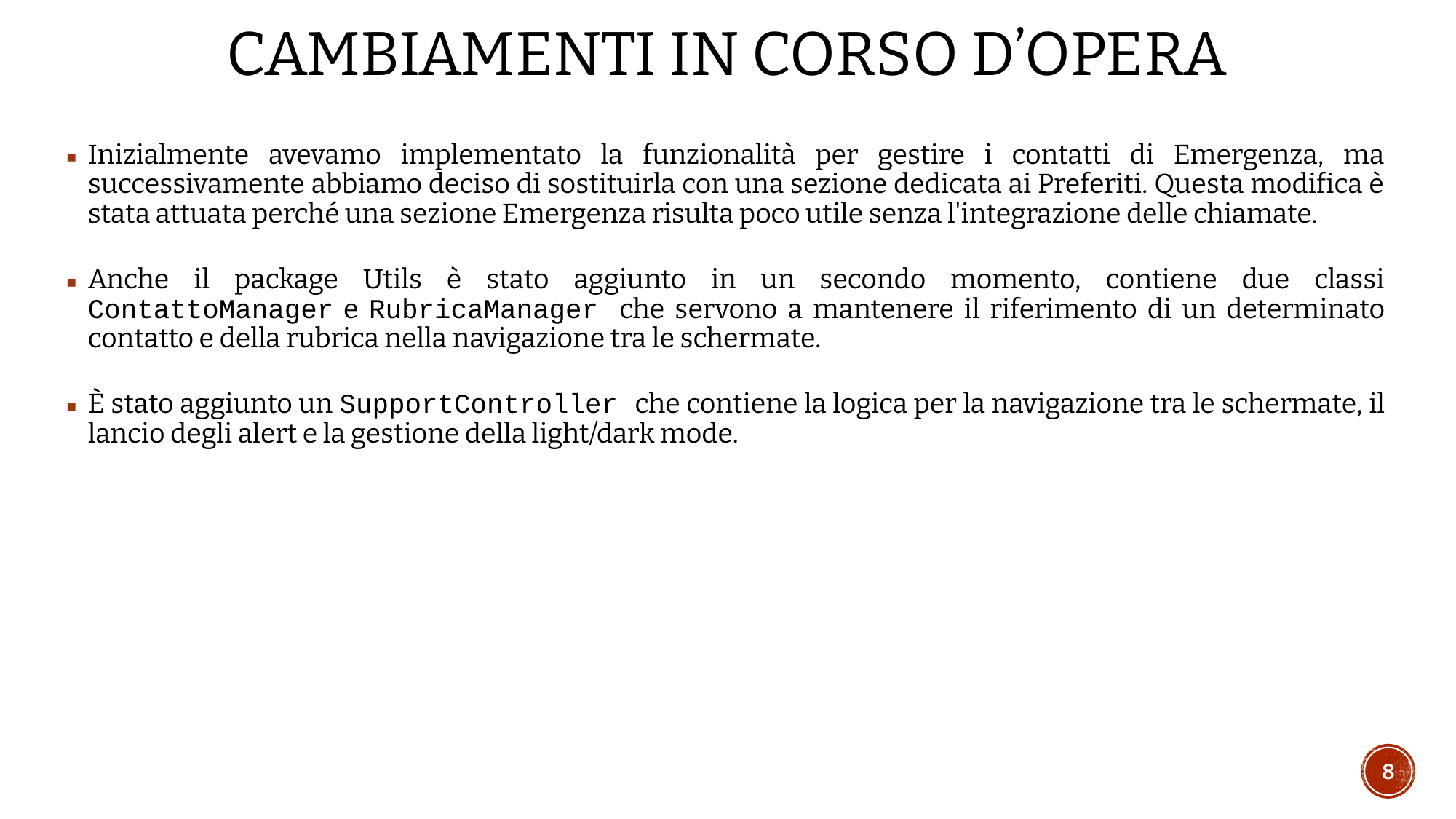

# CAMBIAMENTI IN CORSO D’OPERA
Inizialmente avevamo implementato la funzionalità per gestire i contatti di Emergenza, ma successivamente abbiamo deciso di sostituirla con una sezione dedicata ai Preferiti. Questa modifica è stata attuata perché una sezione Emergenza risulta poco utile senza l'integrazione delle chiamate.
Anche il package Utils è stato aggiunto in un secondo momento, contiene due classi ContattoManager e RubricaManager che servono a mantenere il riferimento di un determinato contatto e della rubrica nella navigazione tra le schermate.
È stato aggiunto un SupportController che contiene la logica per la navigazione tra le schermate, il lancio degli alert e la gestione della light/dark mode.
8